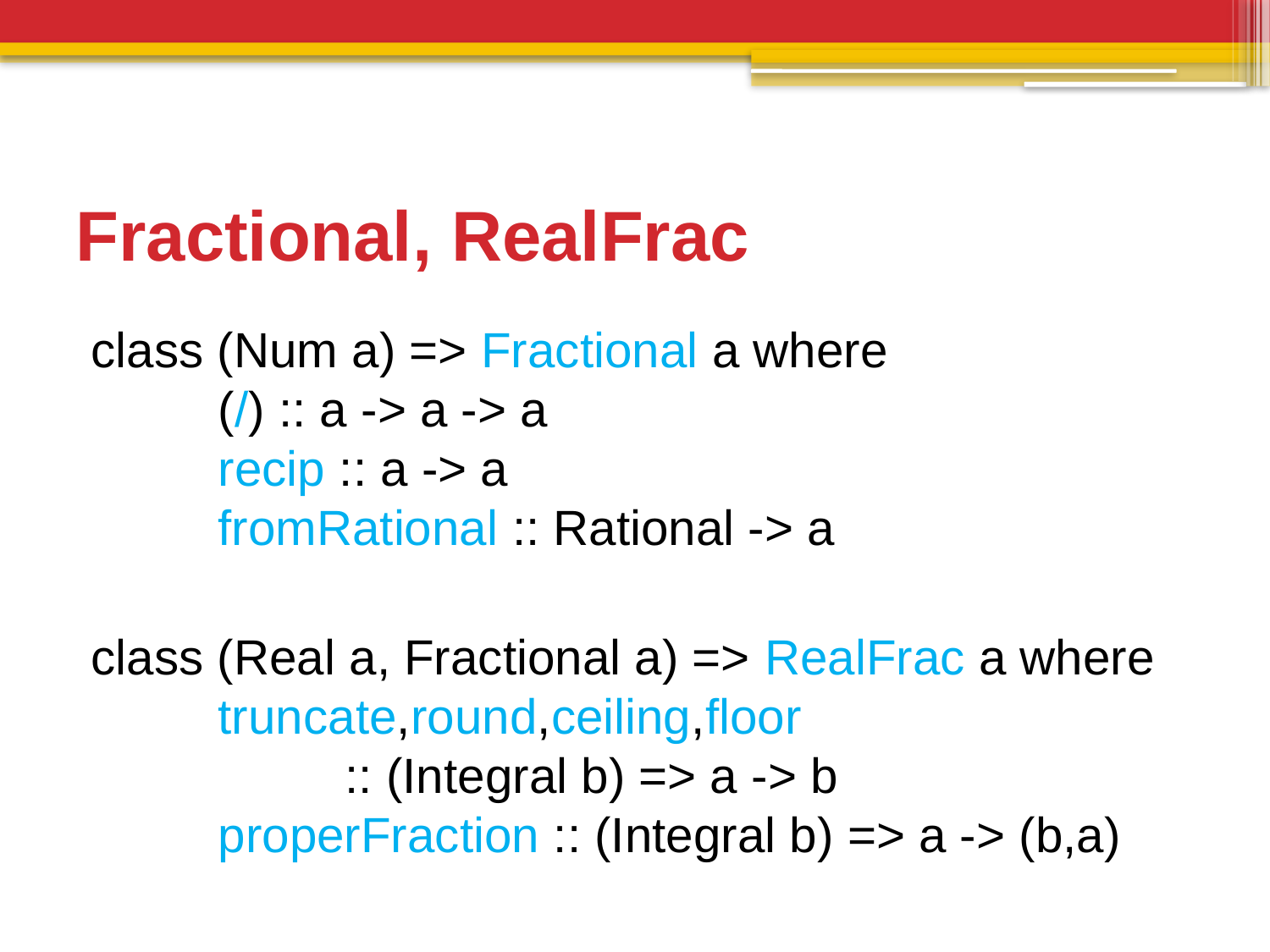

# Fractional, RealFrac
class (Num a) => Fractional a where
	(/) :: a -> a -> a
	recip :: a -> a
	fromRational :: Rational -> a

class (Real a, Fractional a) => RealFrac a where
	truncate,round,ceiling,floor
		:: (Integral b) => a -> b
	properFraction :: (Integral b) => a -> (b,a)